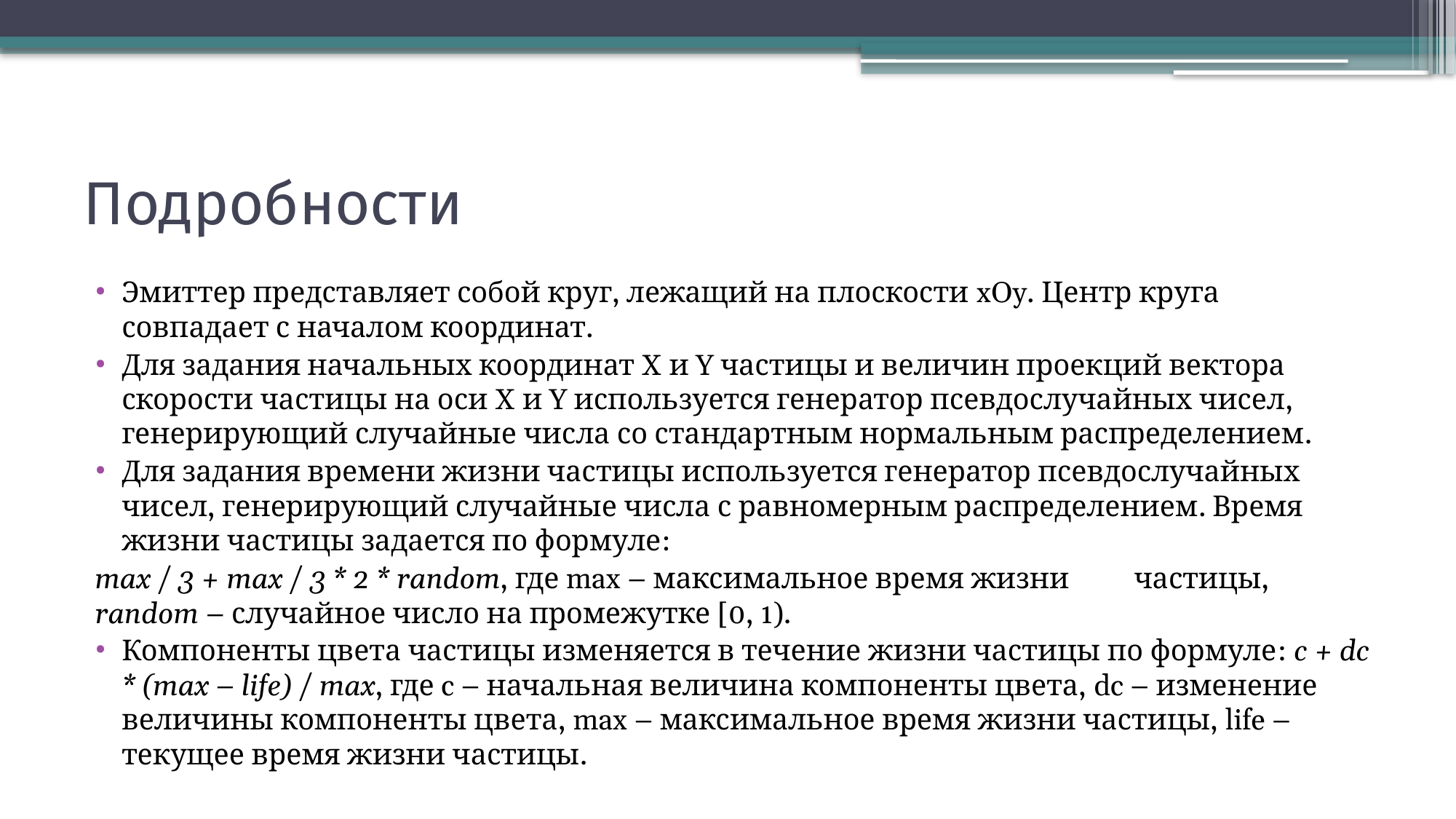

# Подробности
Эмиттер представляет собой круг, лежащий на плоскости xOy. Центр круга совпадает с началом координат.
Для задания начальных координат X и Y частицы и величин проекций вектора скорости частицы на оси X и Y используется генератор псевдослучайных чисел, генерирующий случайные числа со стандартным нормальным распределением.
Для задания времени жизни частицы используется генератор псевдослучайных чисел, генерирующий случайные числа с равномерным распределением. Время жизни частицы задается по формуле:
	max / 3 + max / 3 * 2 * random, где max – максимальное время жизни 	частицы,  random – случайное число на промежутке [0, 1).
Компоненты цвета частицы изменяется в течение жизни частицы по формуле: c + dc * (max – life) / max, где c – начальная величина компоненты цвета, dc – изменение величины компоненты цвета, max – максимальное время жизни частицы, life – текущее время жизни частицы.